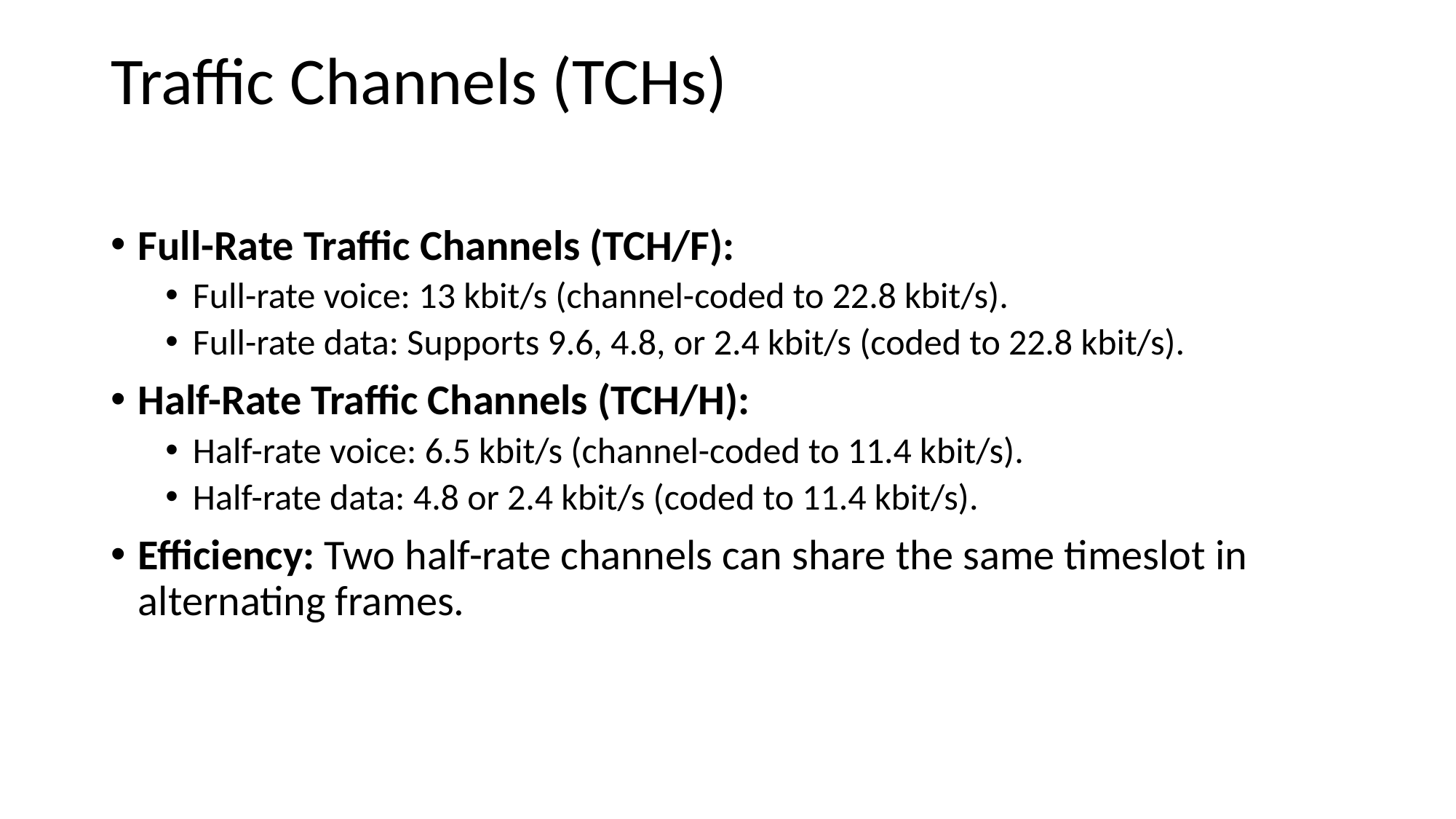

# Traffic Channels (TCHs)
Full-Rate Traffic Channels (TCH/F):
Full-rate voice: 13 kbit/s (channel-coded to 22.8 kbit/s).
Full-rate data: Supports 9.6, 4.8, or 2.4 kbit/s (coded to 22.8 kbit/s).
Half-Rate Traffic Channels (TCH/H):
Half-rate voice: 6.5 kbit/s (channel-coded to 11.4 kbit/s).
Half-rate data: 4.8 or 2.4 kbit/s (coded to 11.4 kbit/s).
Efficiency: Two half-rate channels can share the same timeslot in alternating frames.